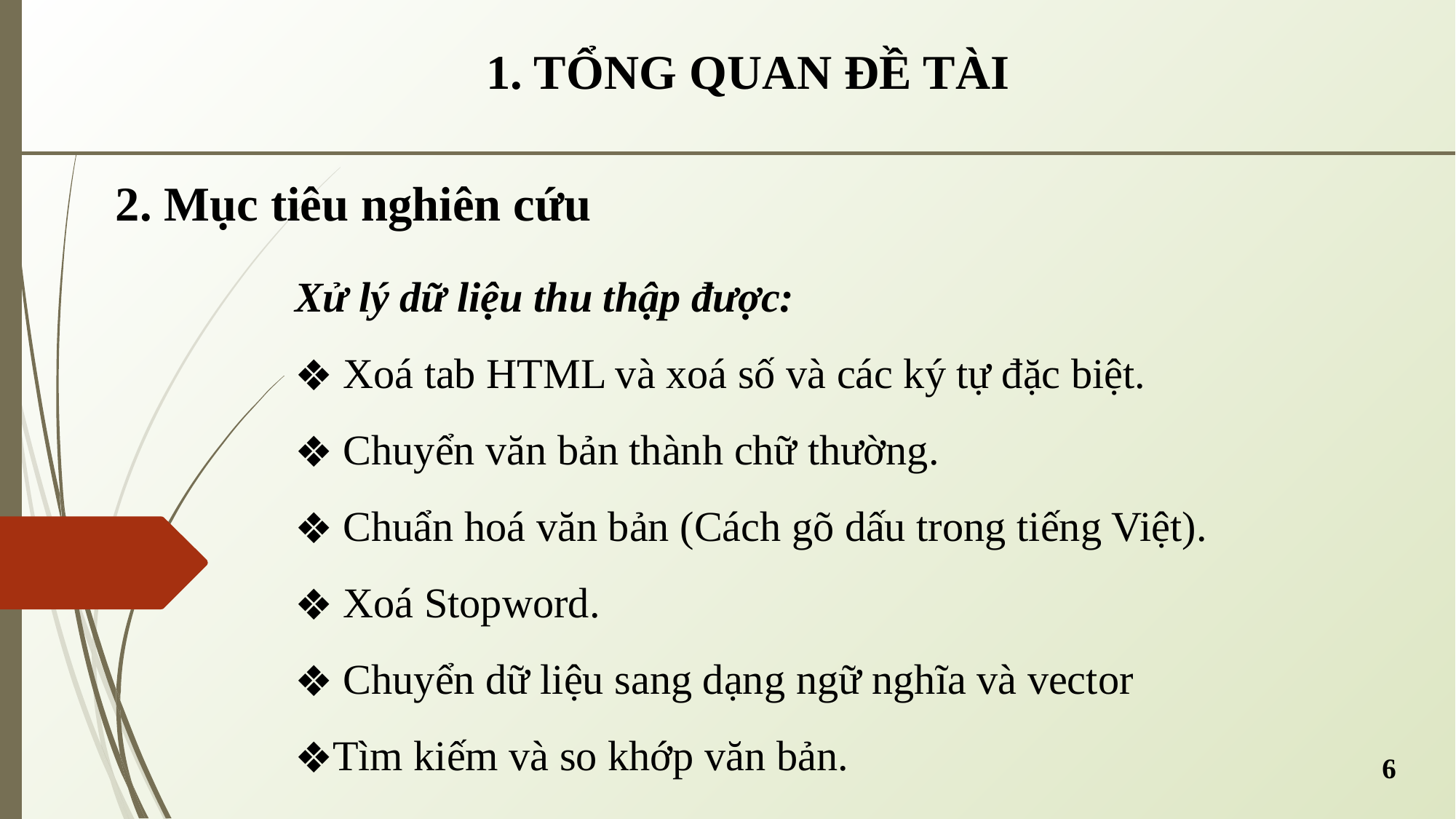

1. TỔNG QUAN ĐỀ TÀI
2. Mục tiêu nghiên cứu
Xử lý dữ liệu thu thập được:
 Xoá tab HTML và xoá số và các ký tự đặc biệt.
 Chuyển văn bản thành chữ thường.
 Chuẩn hoá văn bản (Cách gõ dấu trong tiếng Việt).
 Xoá Stopword.
 Chuyển dữ liệu sang dạng ngữ nghĩa và vector
Tìm kiếm và so khớp văn bản.

6